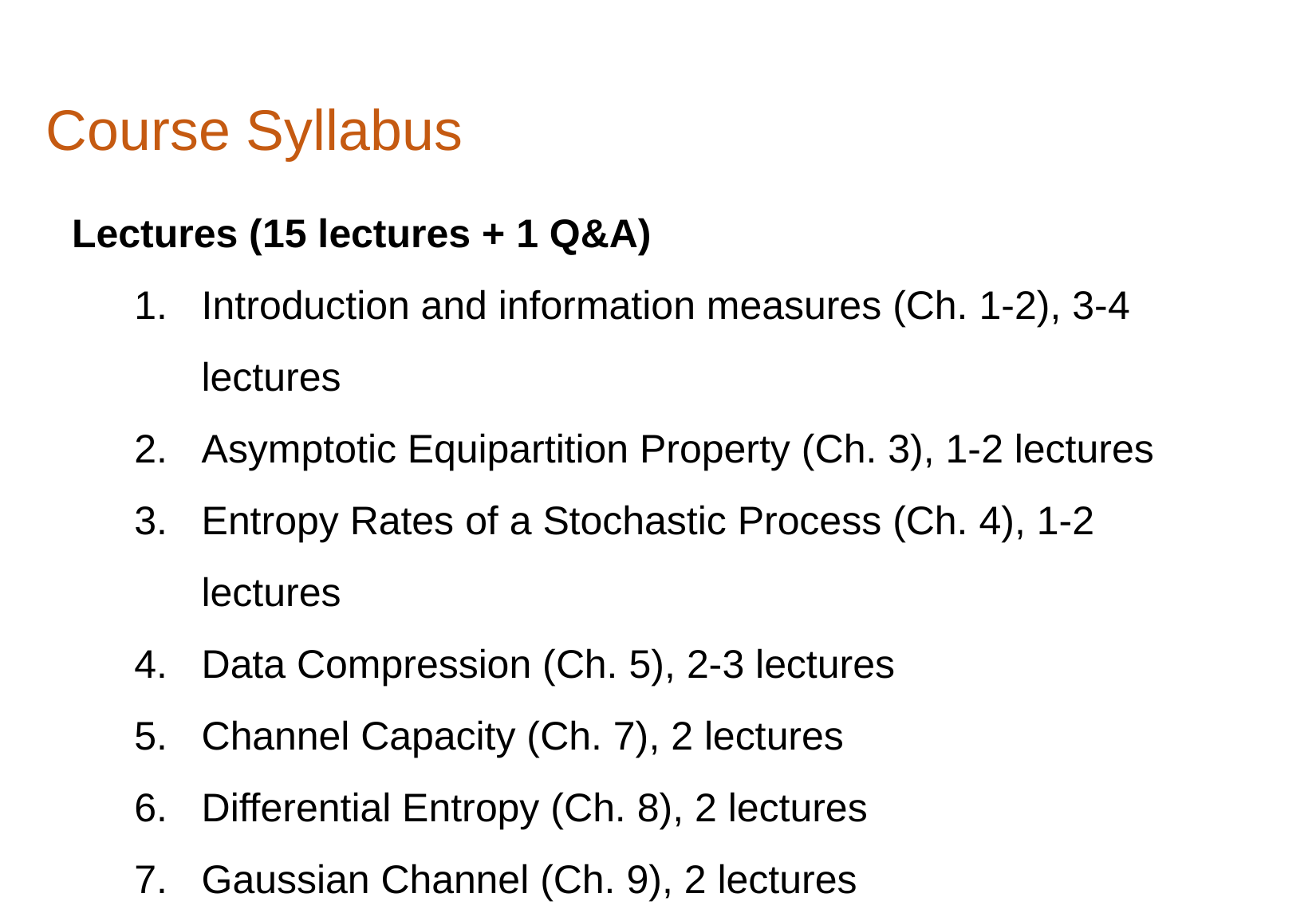

Course Syllabus
Lectures (15 lectures + 1 Q&A)
Introduction and information measures (Ch. 1-2), 3-4 lectures
Asymptotic Equipartition Property (Ch. 3), 1-2 lectures
Entropy Rates of a Stochastic Process (Ch. 4), 1-2 lectures
Data Compression (Ch. 5), 2-3 lectures
Channel Capacity (Ch. 7), 2 lectures
Differential Entropy (Ch. 8), 2 lectures
Gaussian Channel (Ch. 9), 2 lectures